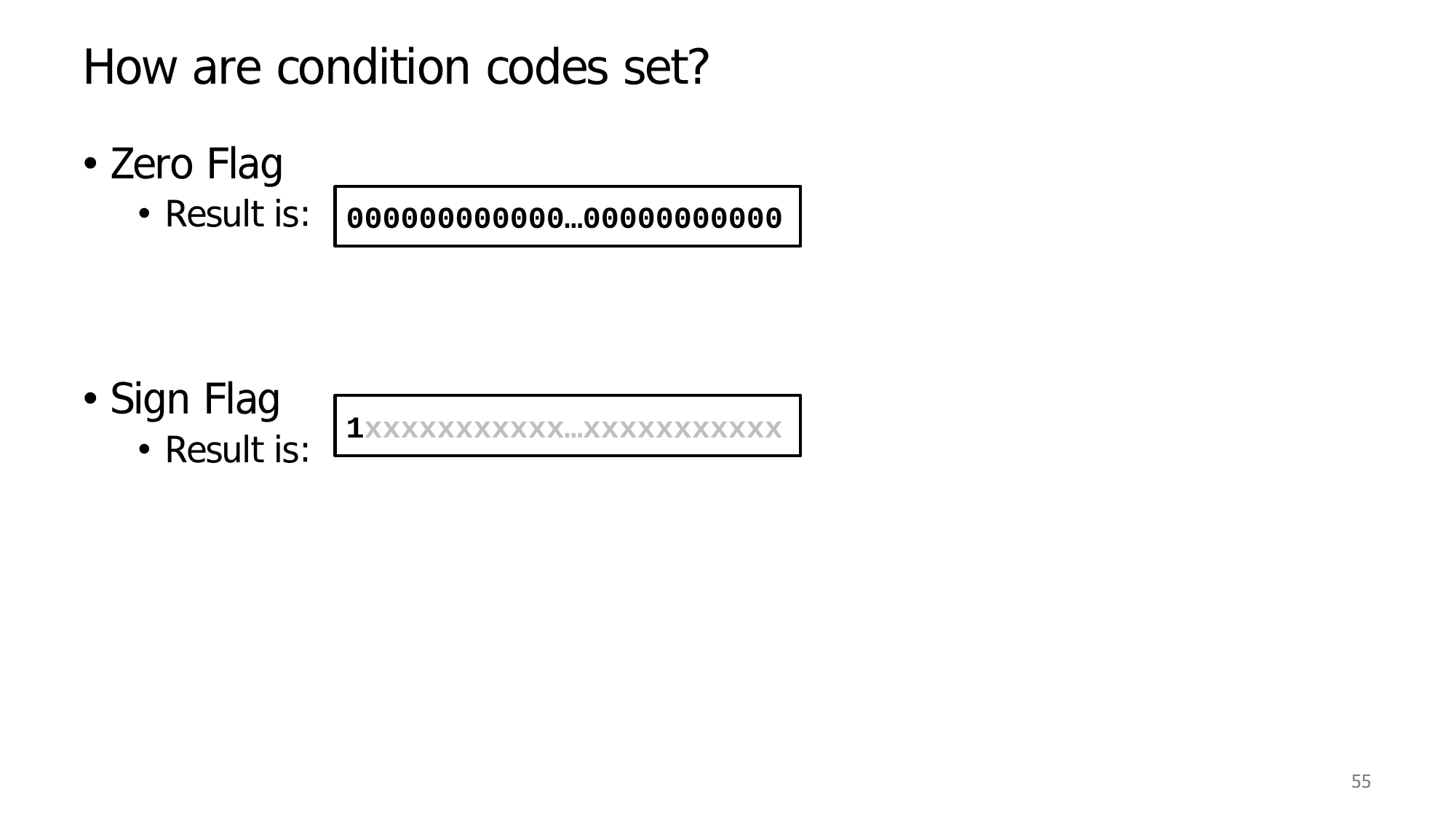

# How are condition codes set?
Zero Flag
Result is:

Sign Flag
Result is:
000000000000…00000000000
1xxxxxxxxxxx…xxxxxxxxxxx
55